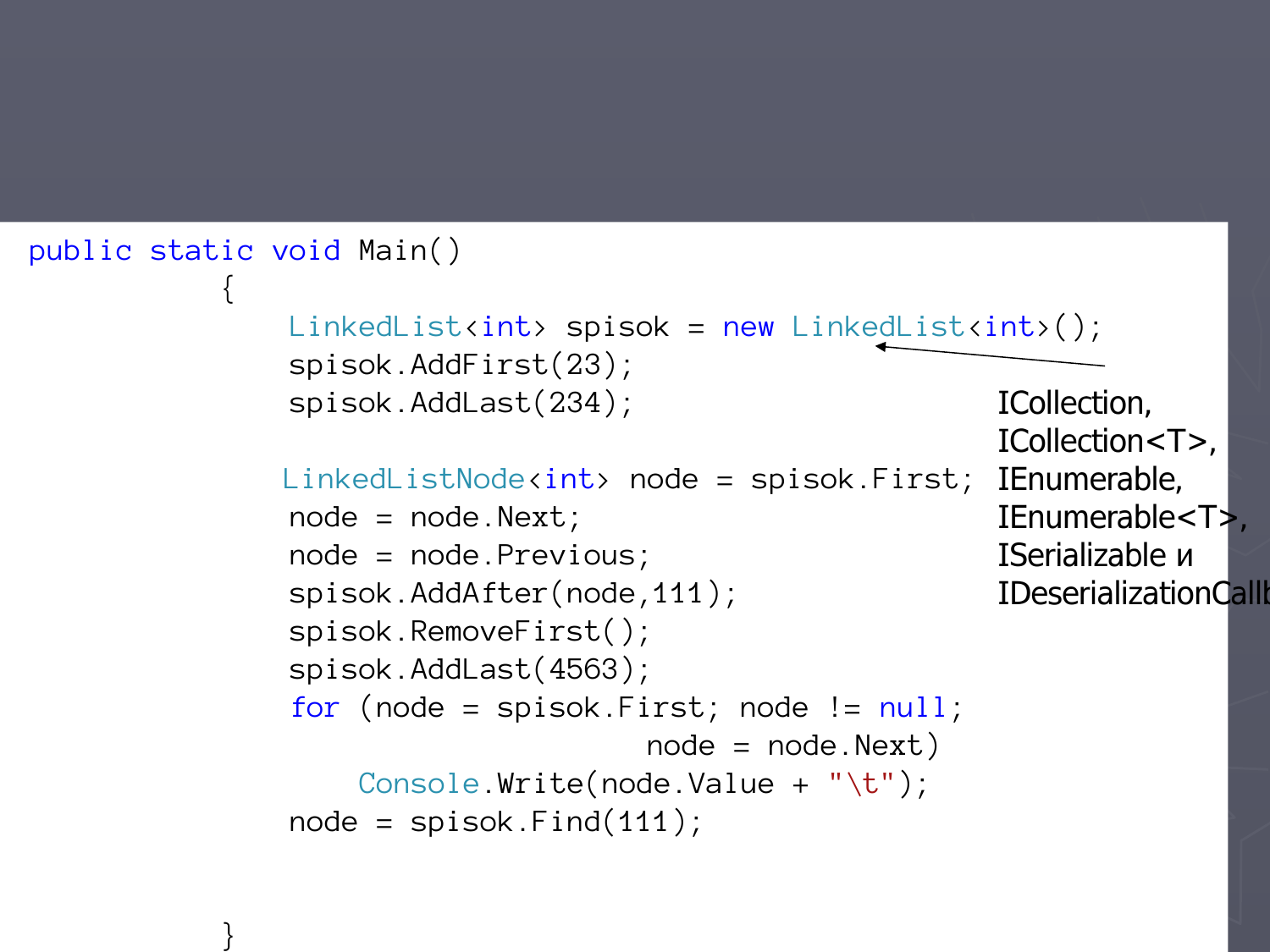

public static void Main()
            {
                LinkedList<int> spisok = new LinkedList<int>();
                spisok.AddFirst(23);
                spisok.AddLast(234);

		 LinkedListNode<int> node = spisok.First;
                node = node.Next;
                node = node.Previous;
                spisok.AddAfter(node,111);
                spisok.RemoveFirst();
                spisok.AddLast(4563);
                for (node = spisok.First; node != null;
					node = node.Next)
                    Console.Write(node.Value + "\t");
                node = spisok.Find(111);

            }

ICollection,
ICollection<T>, IEnumerable, IEnumerable<T>, ISerializable и IDeserializationCallback.